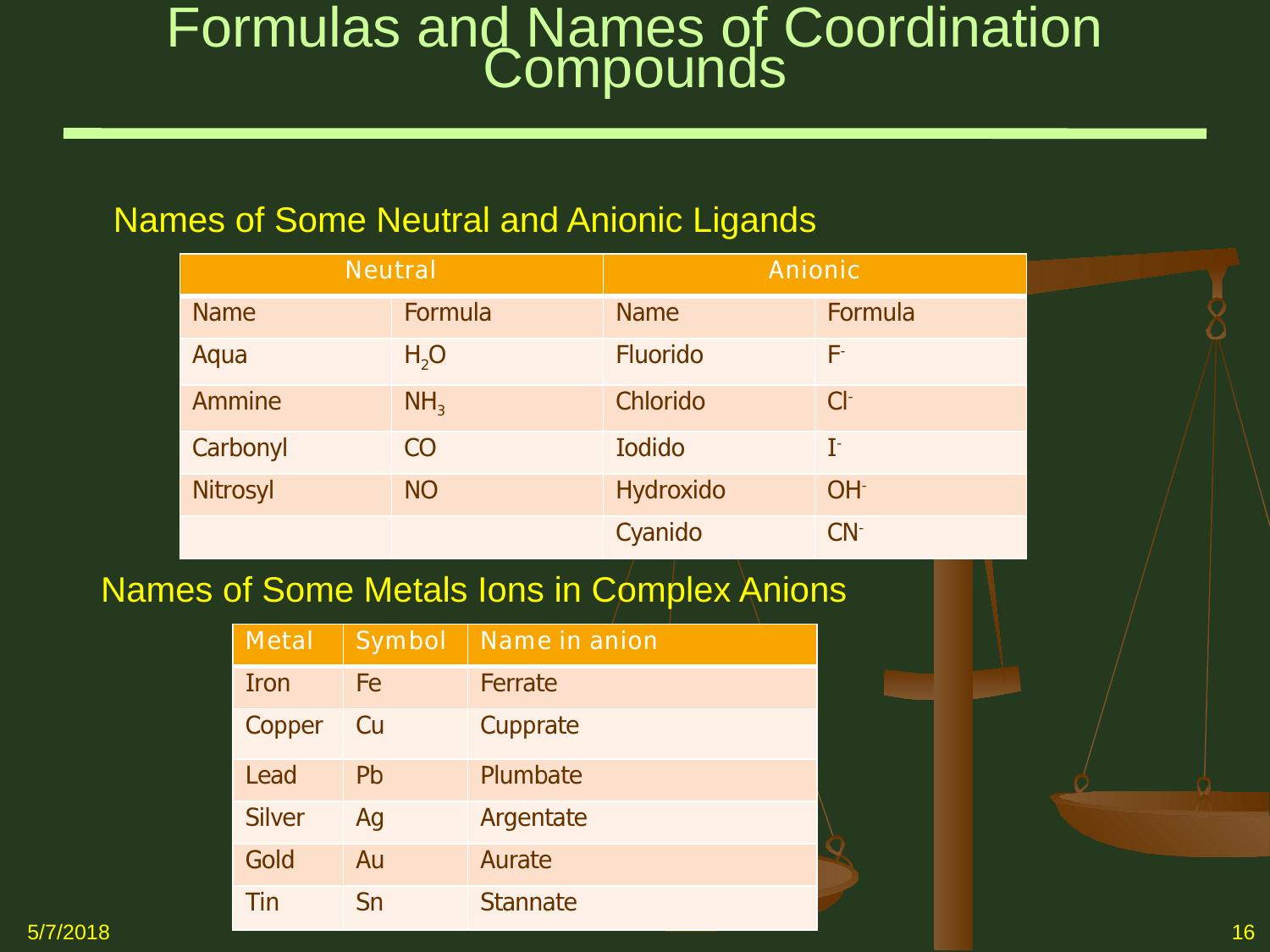

# Formulas and Names of Coordination Compounds
Names of Some Neutral and Anionic Ligands
| Neutral |  | Anionic |  |
| --- | --- | --- | --- |
| Name | Formula | Name | Formula |
| Aqua | H2O | Fluorido | F- |
| Ammine | NH3 | Chlorido | Cl- |
| Carbonyl | CO | Iodido | I- |
| Nitrosyl | NO | Hydroxido | OH- |
|  |  | Cyanido | CN- |
Names of Some Metals Ions in Complex Anions
| Metal | Symbol | Name in anion |
| --- | --- | --- |
| Iron | Fe | Ferrate |
| Copper | Cu | Cupprate |
| Lead | Pb | Plumbate |
| Silver | Ag | Argentate |
| Gold | Au | Aurate |
| Tin | Sn | Stannate |
5/7/2018
16